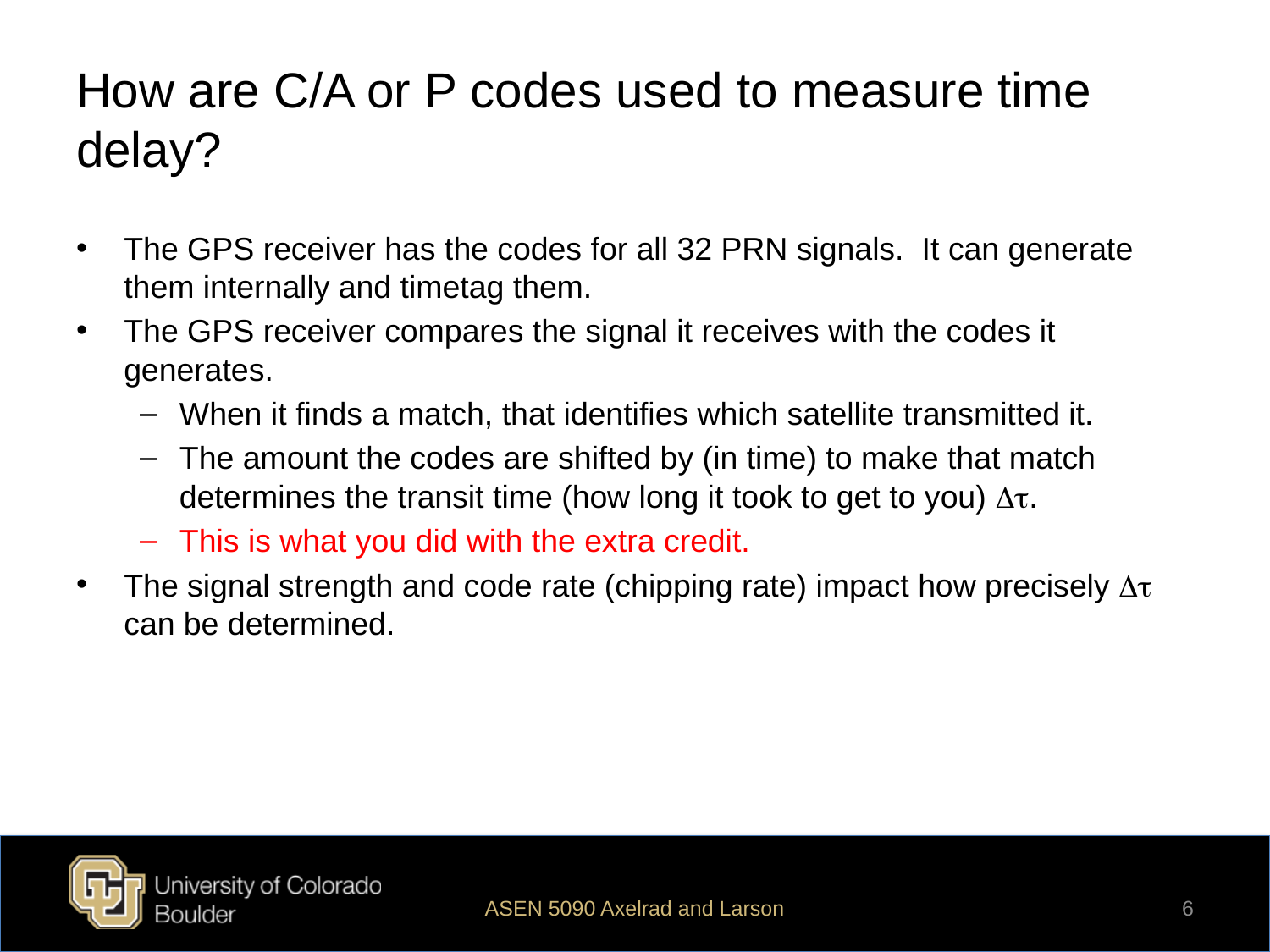

# How are C/A or P codes used to measure time delay?
The GPS receiver has the codes for all 32 PRN signals.  It can generate them internally and timetag them.
The GPS receiver compares the signal it receives with the codes it generates.
When it finds a match, that identifies which satellite transmitted it.
The amount the codes are shifted by (in time) to make that match determines the transit time (how long it took to get to you) Δτ.
This is what you did with the extra credit.
The signal strength and code rate (chipping rate) impact how precisely Δτ can be determined.

ASEN 5090 Axelrad and Larson
6